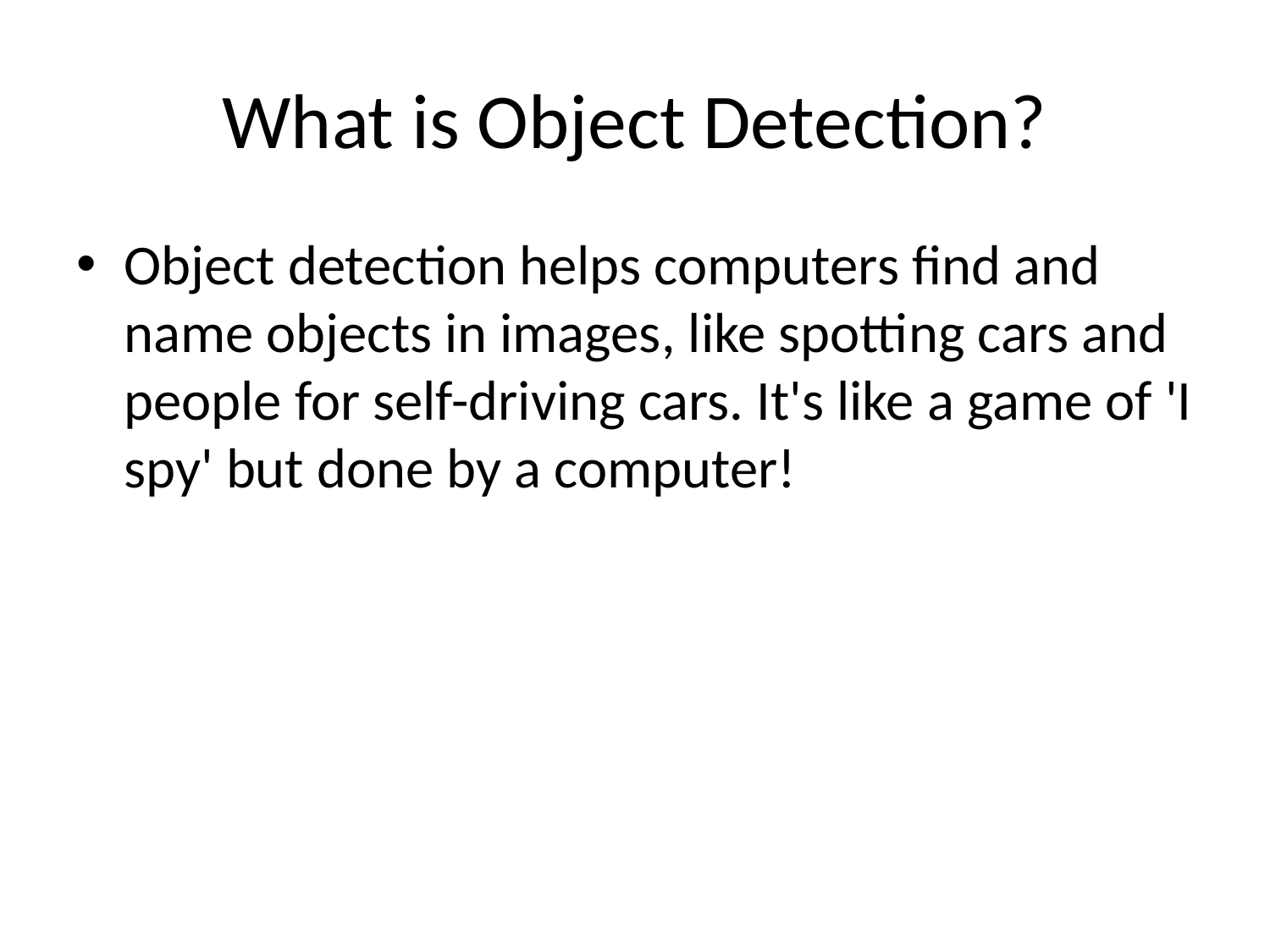

# What is Object Detection?
Object detection helps computers find and name objects in images, like spotting cars and people for self-driving cars. It's like a game of 'I spy' but done by a computer!